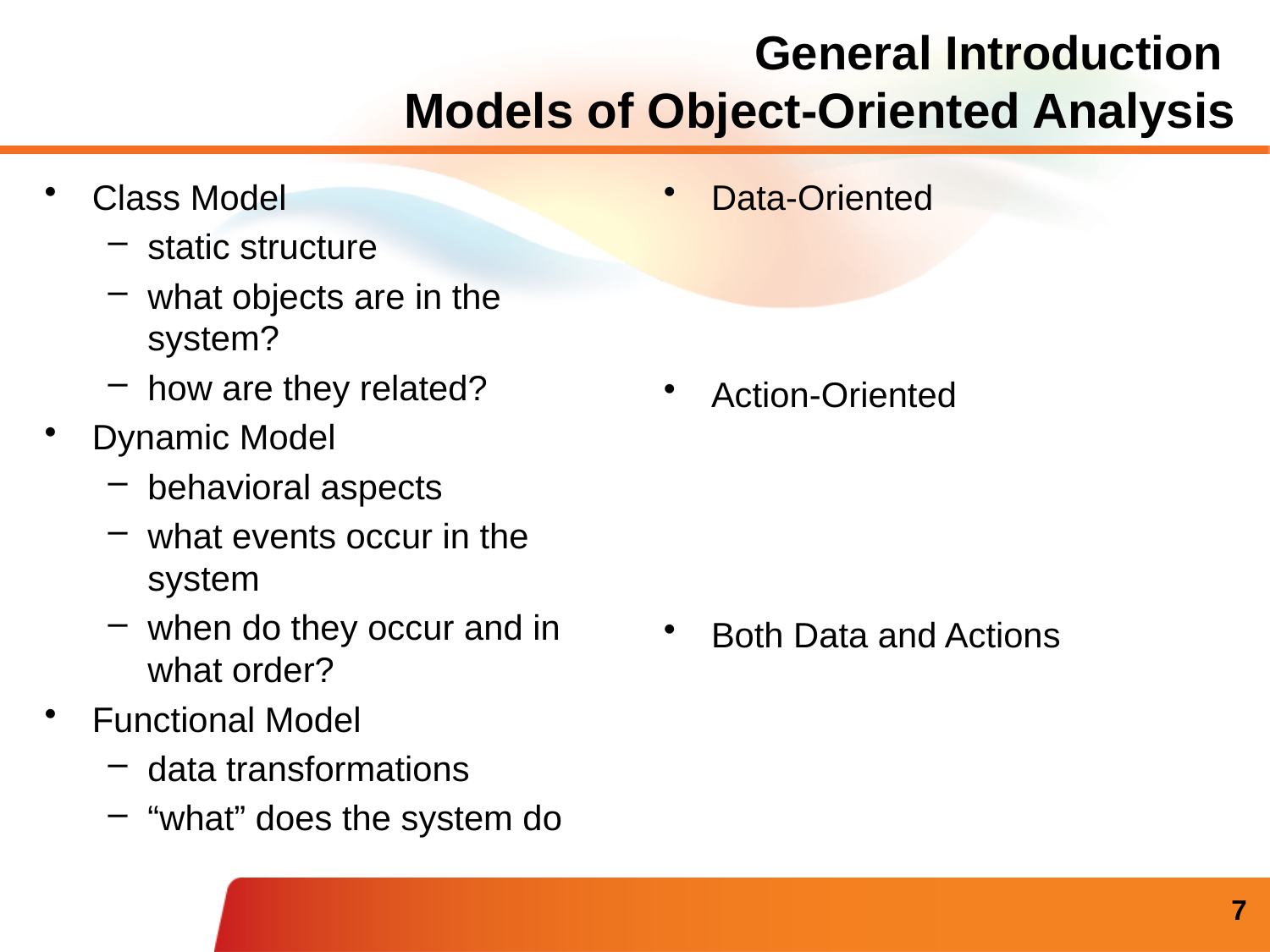

# General Introduction Models of Object-Oriented Analysis
Class Model
static structure
what objects are in the system?
how are they related?
Dynamic Model
behavioral aspects
what events occur in the system
when do they occur and in what order?
Functional Model
data transformations
“what” does the system do
Data-Oriented

Action-Oriented

Both Data and Actions